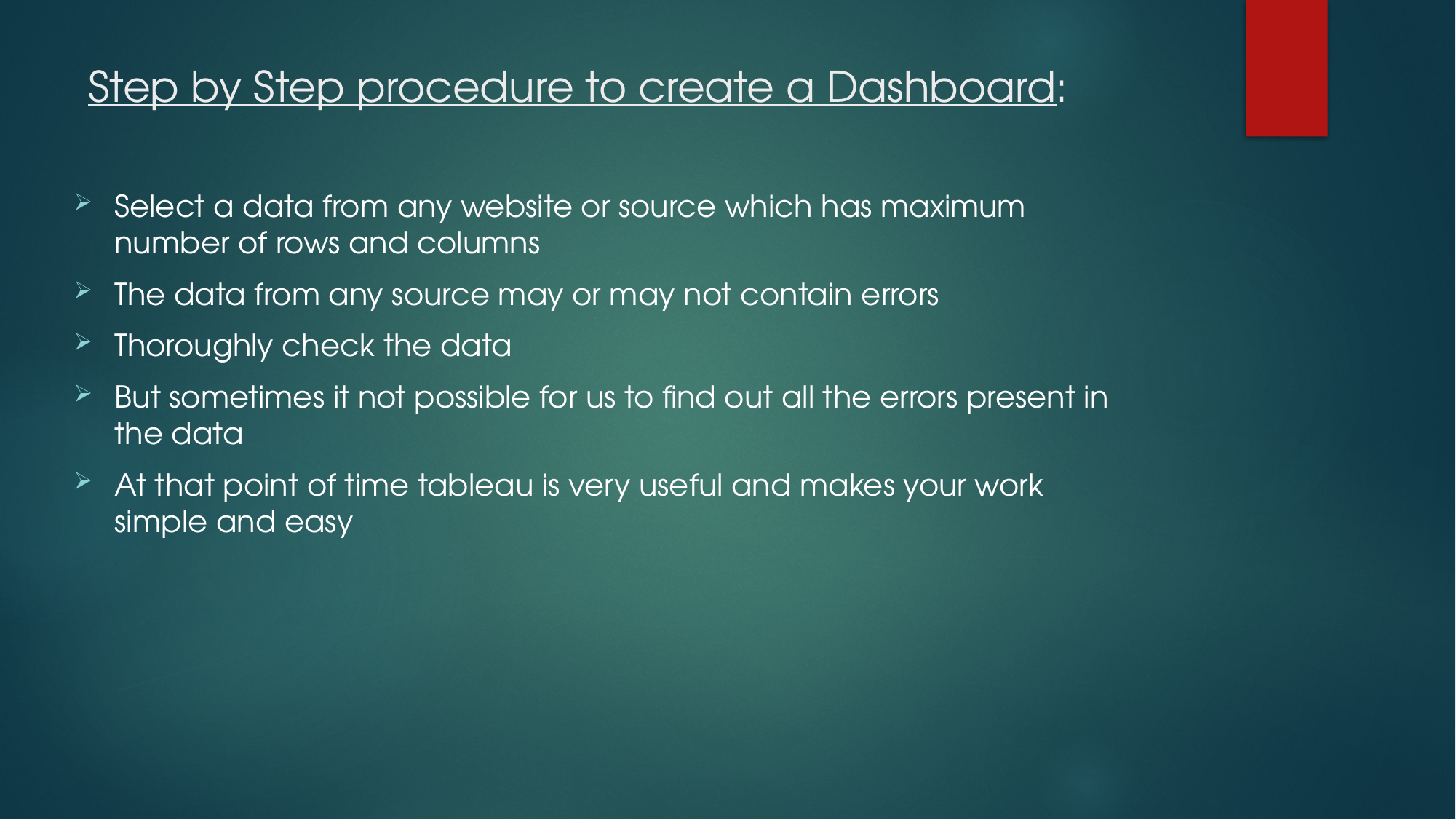

# Step by Step procedure to create a Dashboard:
Select a data from any website or source which has maximum number of rows and columns
The data from any source may or may not contain errors
Thoroughly check the data
But sometimes it not possible for us to find out all the errors present in the data
At that point of time tableau is very useful and makes your work simple and easy